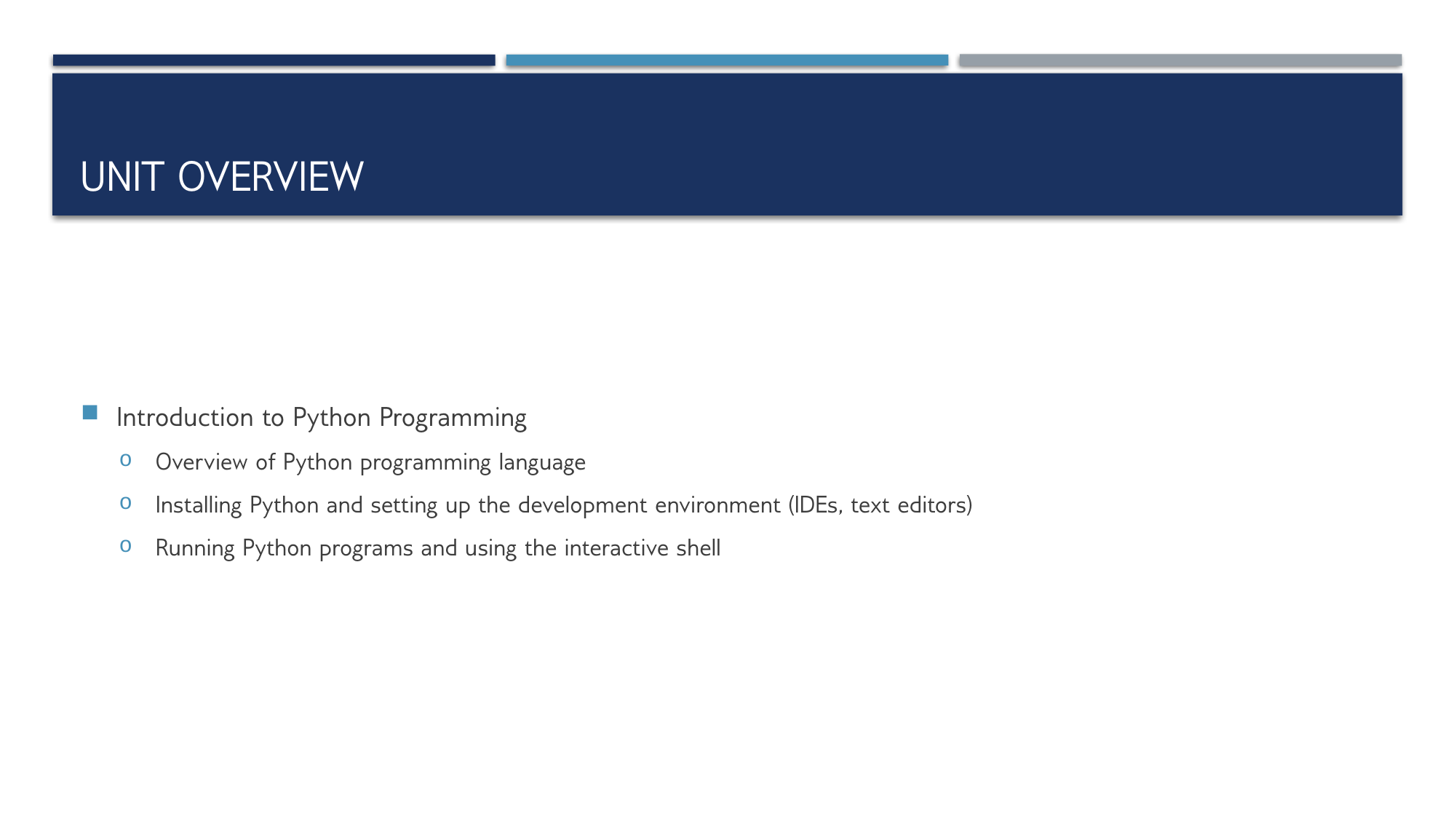

# UNIT OVERVIEW
Introduction to Python Programming
Overview of Python programming language
Installing Python and setting up the development environment (IDEs, text editors)
Running Python programs and using the interactive shell